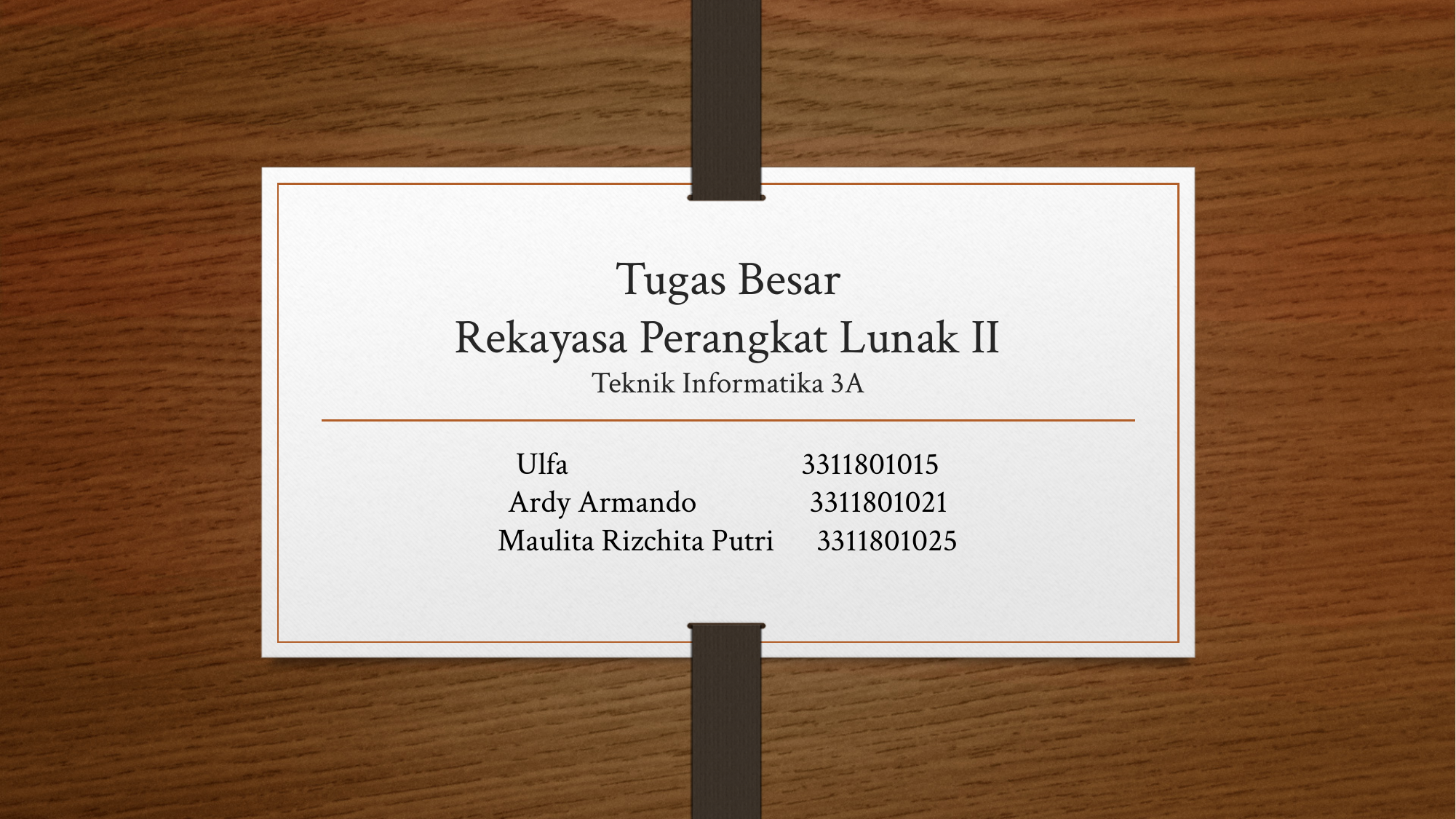

# Tugas Besar Rekayasa Perangkat Lunak II Teknik Informatika 3A
Ulfa                                 3311801015
Ardy Armando                3311801021
Maulita Rizchita Putri      3311801025